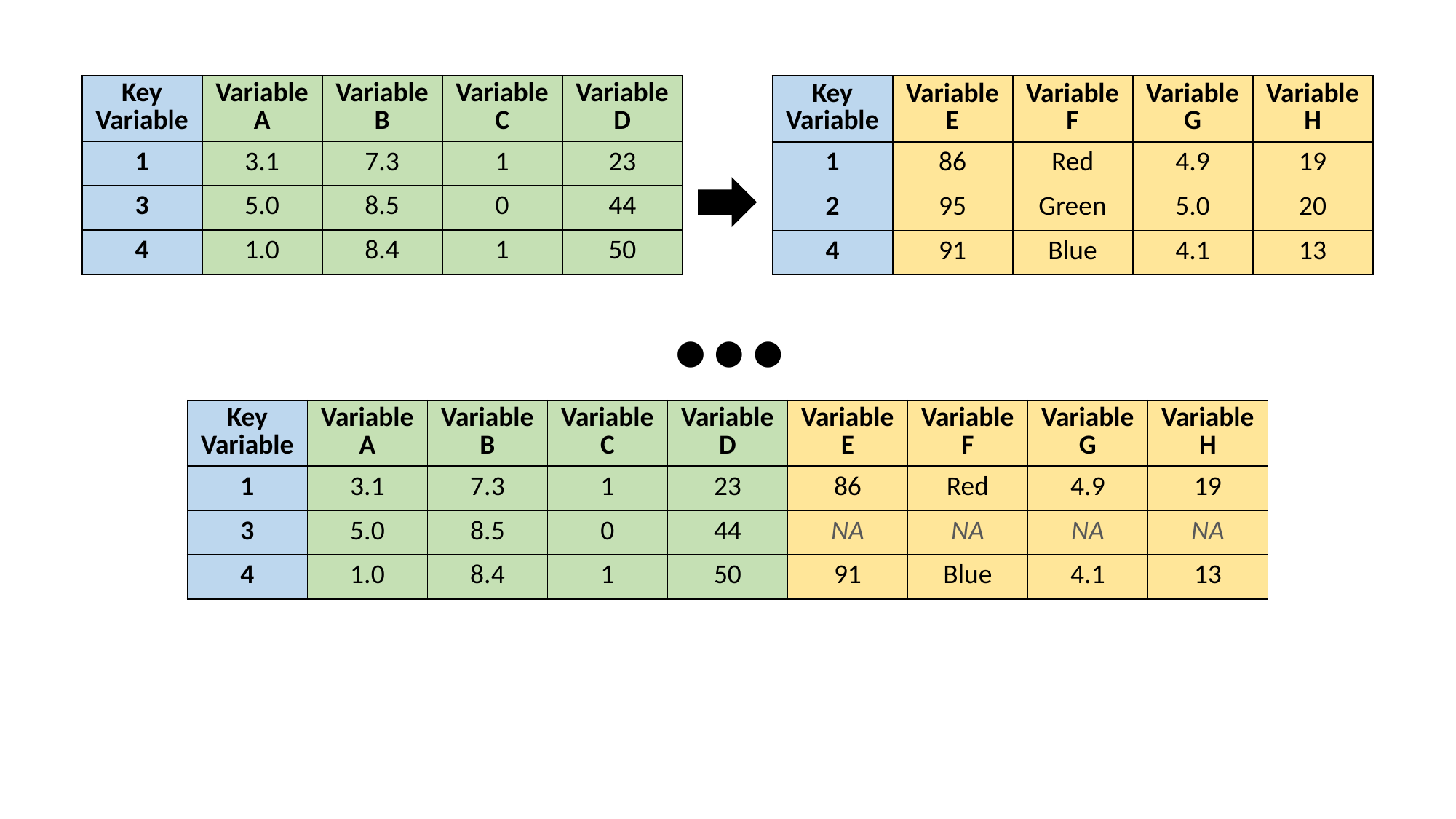

| Key Variable | Variable A | Variable B | Variable C | Variable D |
| --- | --- | --- | --- | --- |
| 1 | 3.1 | 7.3 | 1 | 23 |
| 3 | 5.0 | 8.5 | 0 | 44 |
| 4 | 1.0 | 8.4 | 1 | 50 |
| Key Variable | Variable E | Variable F | Variable G | Variable H |
| --- | --- | --- | --- | --- |
| 1 | 86 | Red | 4.9 | 19 |
| 2 | 95 | Green | 5.0 | 20 |
| 4 | 91 | Blue | 4.1 | 13 |

…
| Key Variable | Variable A | Variable B | Variable C | Variable D | Variable E | Variable F | Variable G | Variable H |
| --- | --- | --- | --- | --- | --- | --- | --- | --- |
| 1 | 3.1 | 7.3 | 1 | 23 | 86 | Red | 4.9 | 19 |
| 3 | 5.0 | 8.5 | 0 | 44 | NA | NA | NA | NA |
| 4 | 1.0 | 8.4 | 1 | 50 | 91 | Blue | 4.1 | 13 |